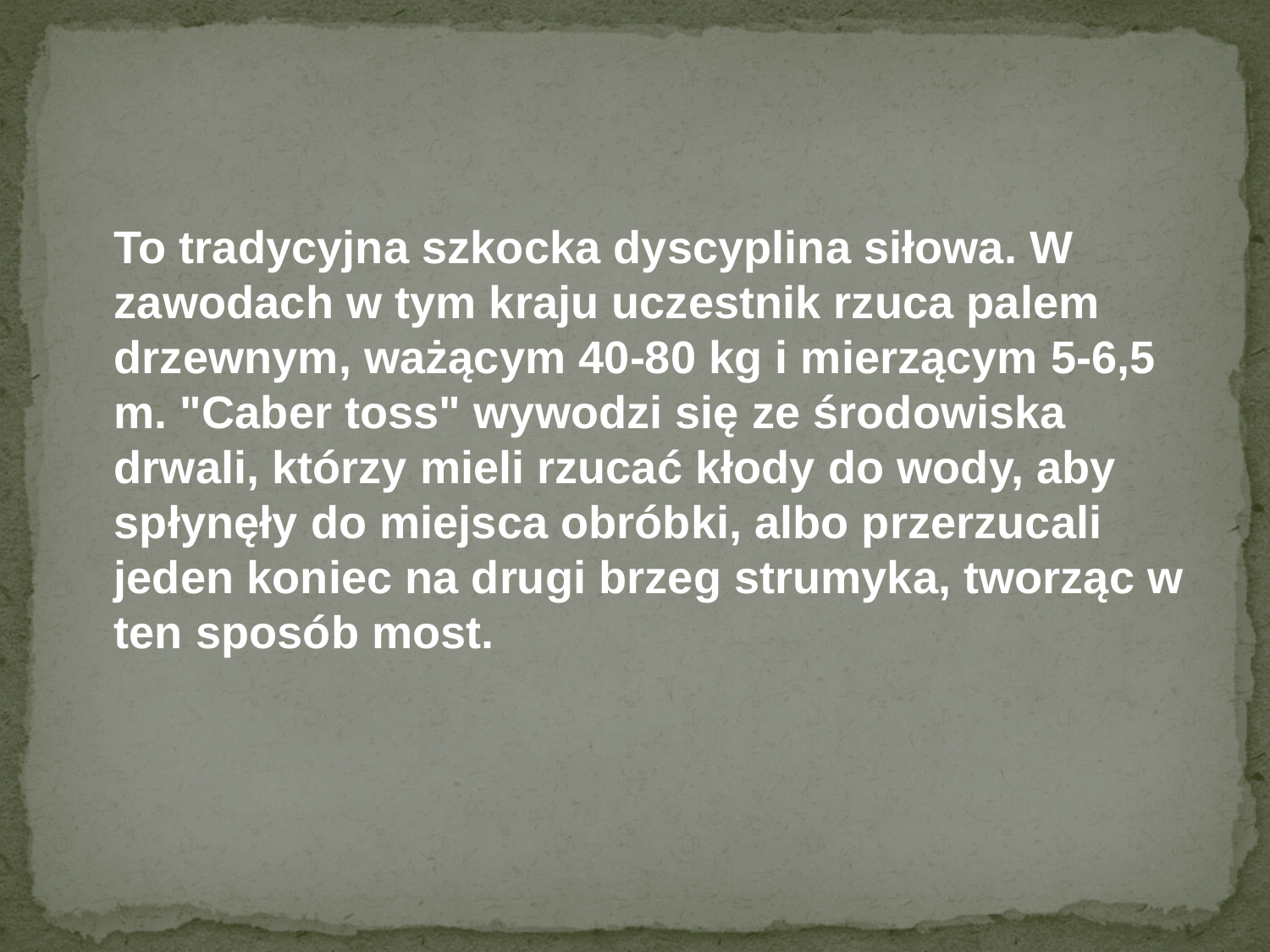

#
	To tradycyjna szkocka dyscyplina siłowa. W zawodach w tym kraju uczestnik rzuca palem drzewnym, ważącym 40-80 kg i mierzącym 5-6,5 m. "Caber toss" wywodzi się ze środowiska drwali, którzy mieli rzucać kłody do wody, aby spłynęły do miejsca obróbki, albo przerzucali jeden koniec na drugi brzeg strumyka, tworząc w ten sposób most.